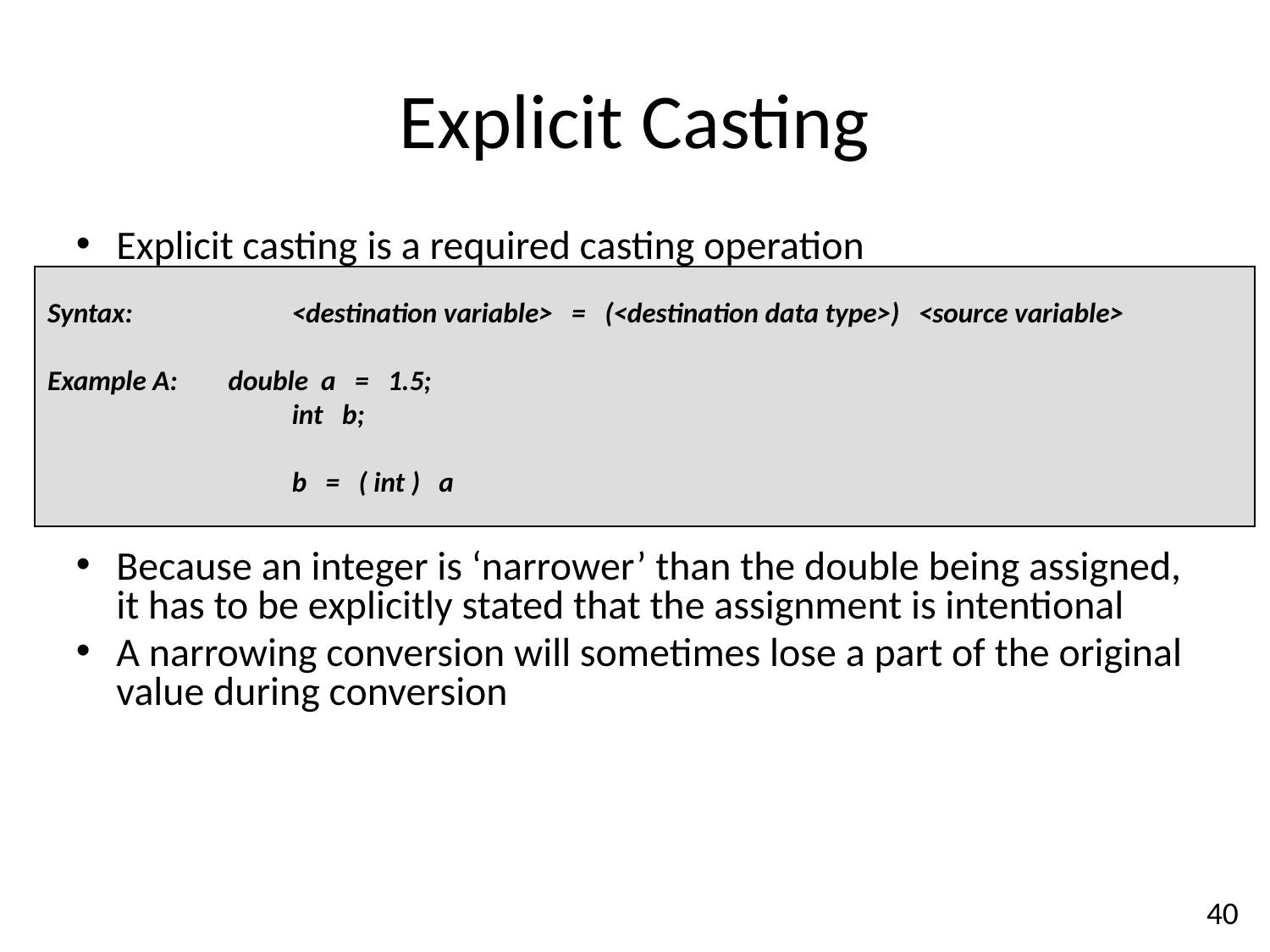

Explicit Casting
Explicit casting is a required casting operation

Because an integer is ‘narrower’ than the double being assigned, it has to be explicitly stated that the assignment is intentional
A narrowing conversion will sometimes lose a part of the original value during conversion

Syntax:	           <destination variable>   =   (<destination data type>)   <source variable>

Example A:        double  a   =   1.5;
		           int   b;

		           b   =   ( int )   a

40